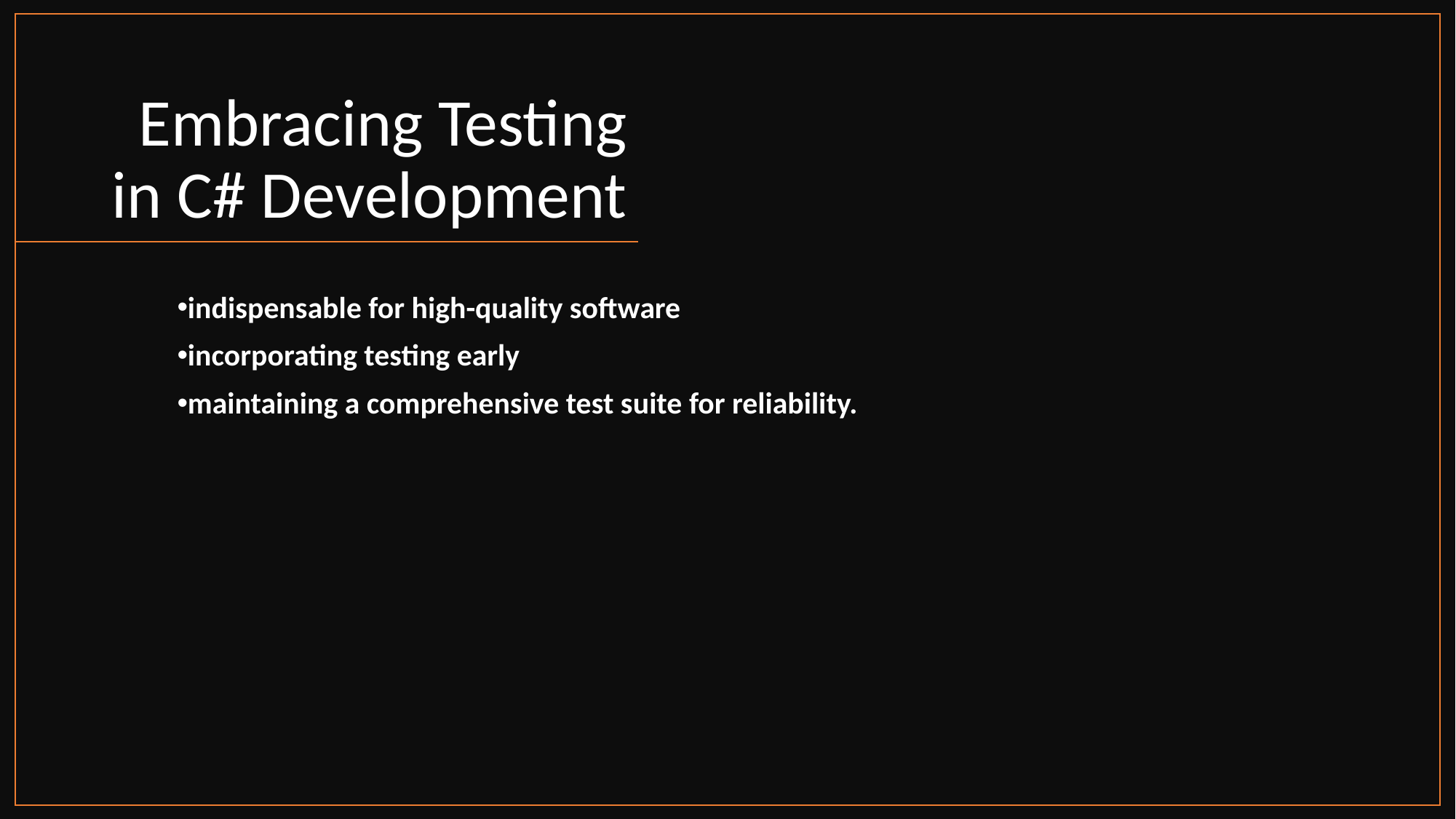

# Embracing Testing in C# Development
indispensable for high-quality software
incorporating testing early
maintaining a comprehensive test suite for reliability.